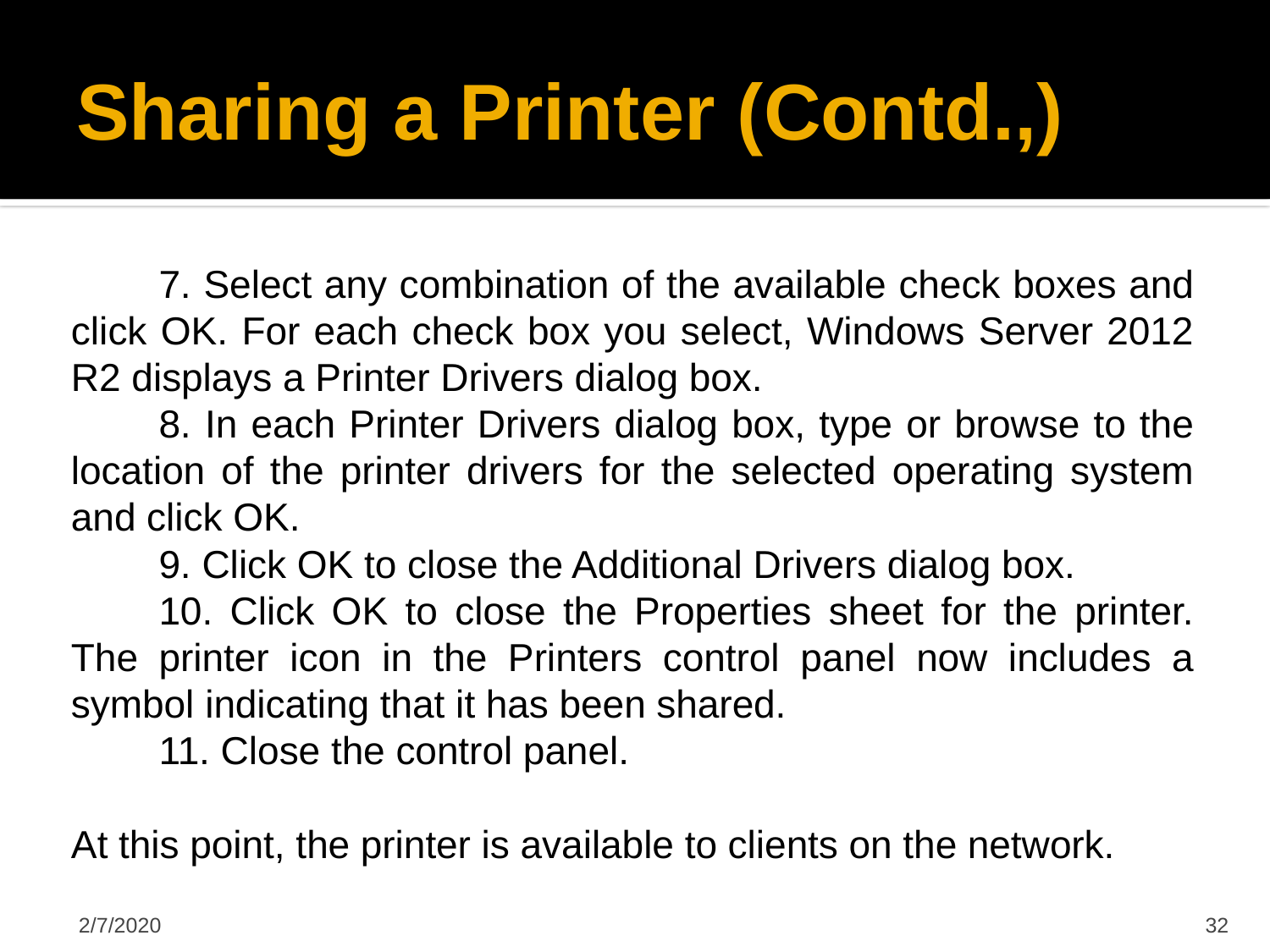

# Sharing a Printer (Contd.,)
	7. Select any combination of the available check boxes and click OK. For each check box you select, Windows Server 2012 R2 displays a Printer Drivers dialog box.
	8. In each Printer Drivers dialog box, type or browse to the location of the printer drivers for the selected operating system and click OK.
	9. Click OK to close the Additional Drivers dialog box.
	10. Click OK to close the Properties sheet for the printer. The printer icon in the Printers control panel now includes a symbol indicating that it has been shared.
	11. Close the control panel.

At this point, the printer is available to clients on the network.
2/7/2020
32